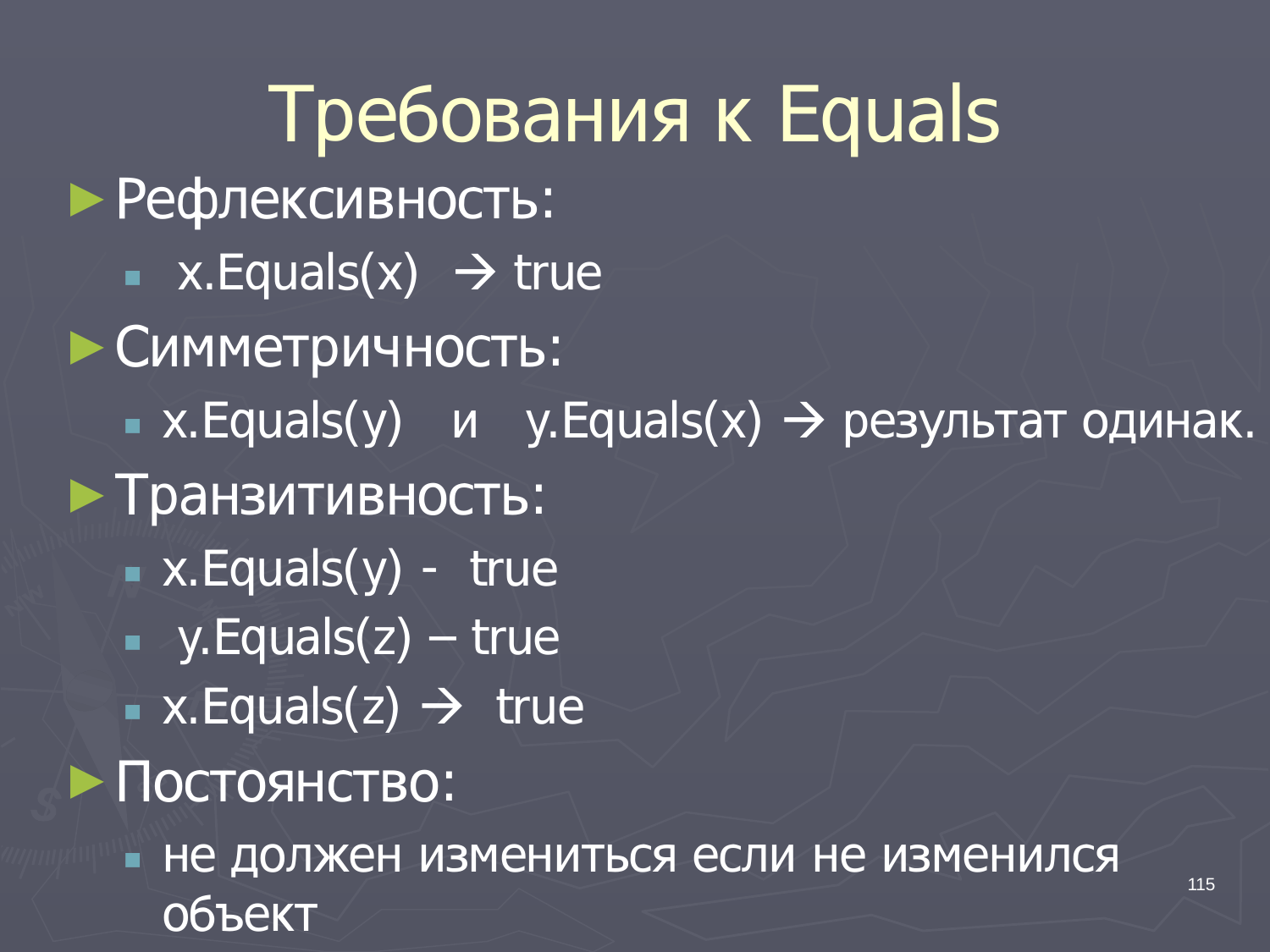

# Требования к Equals
Рефлексивность:
 x.Equals(x)  🡪 true
Симметричность:
x.Equals(y)   и   y.Equals(x) 🡪 результат одинак.
Транзитивность:
x.Equals(y) -  true
 y.Equals(z) – true
x.Equals(z) 🡪  true
Постоянство:
не должен измениться если не изменился объект
115